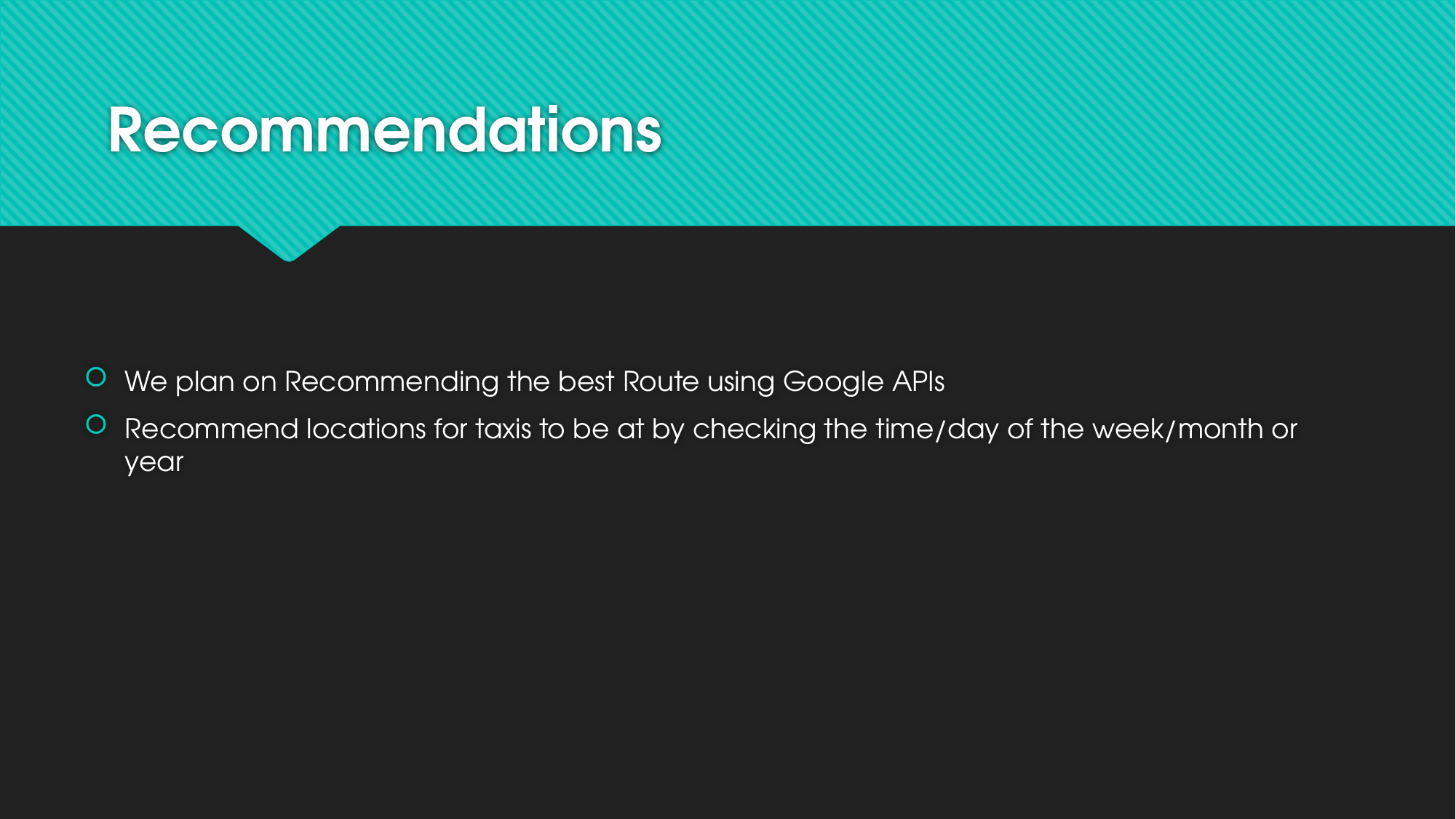

# Recommendations
We plan on Recommending the best Route using Google APIs
Recommend locations for taxis to be at by checking the time/day of the week/month or year